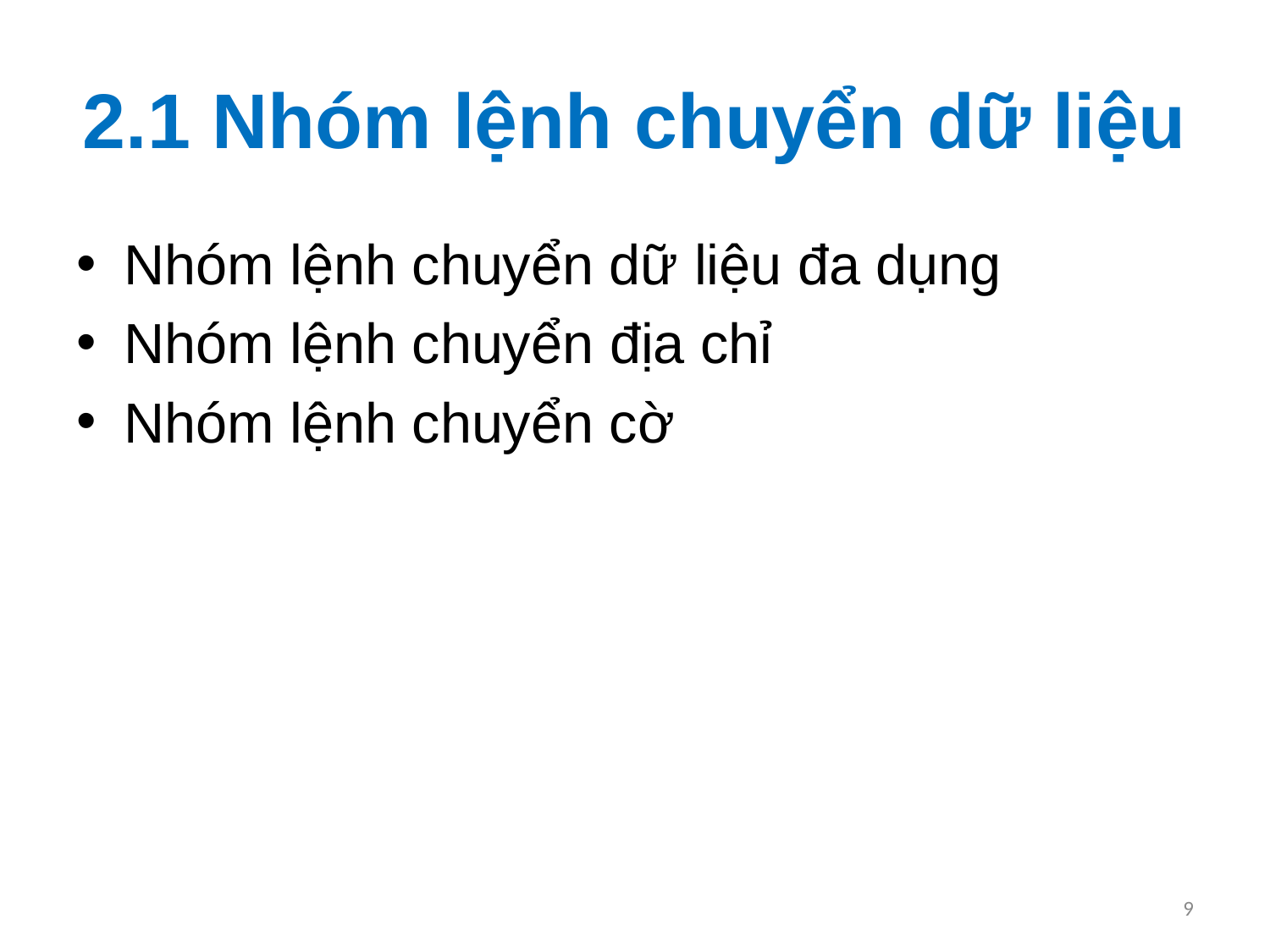

# 2.1 Nhóm lệnh chuyển dữ liệu
Nhóm lệnh chuyển dữ liệu đa dụng
Nhóm lệnh chuyển địa chỉ
Nhóm lệnh chuyển cờ
9